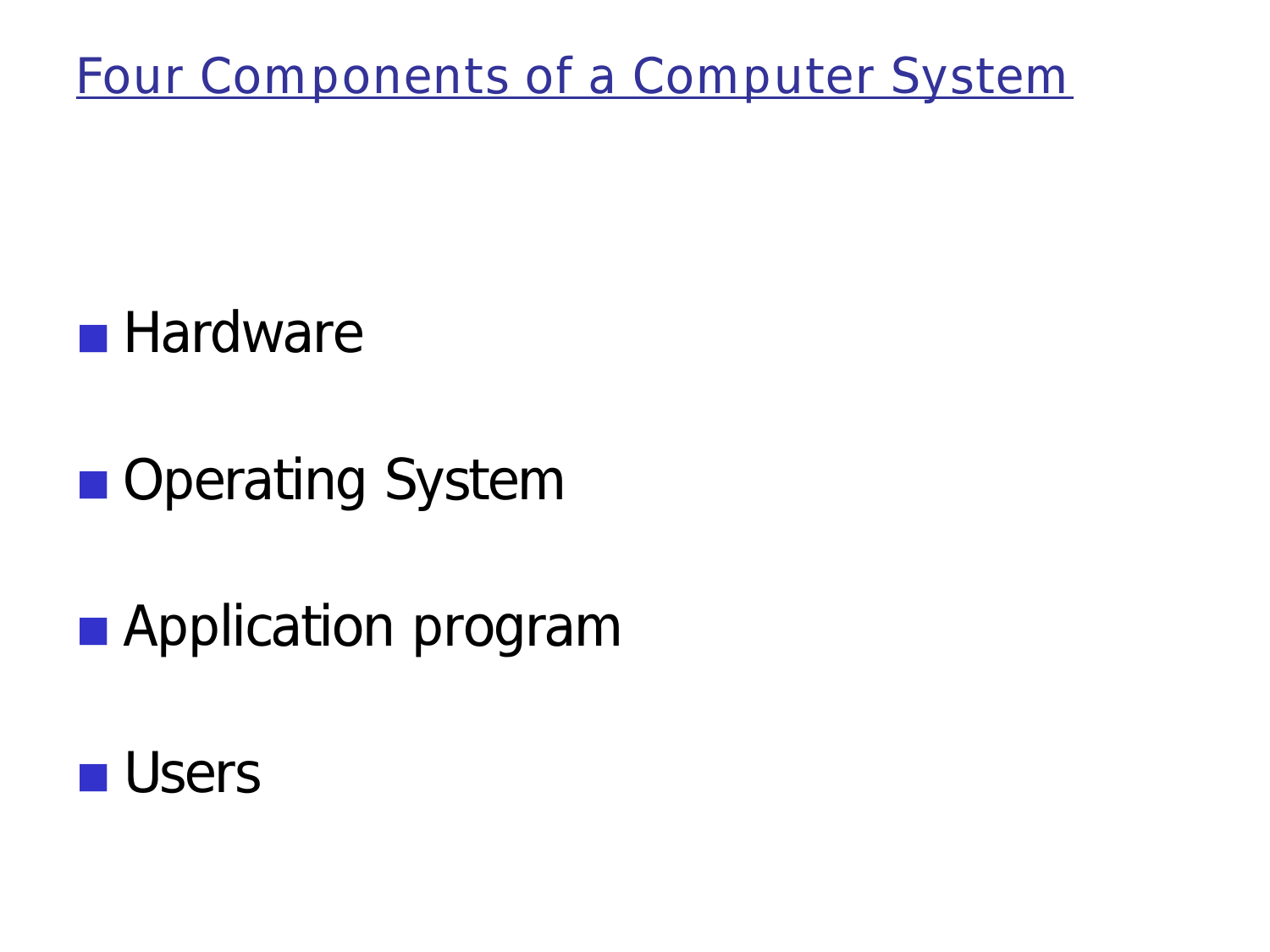

# Four Components of a Computer System
Hardware
Operating System
Application program
Users